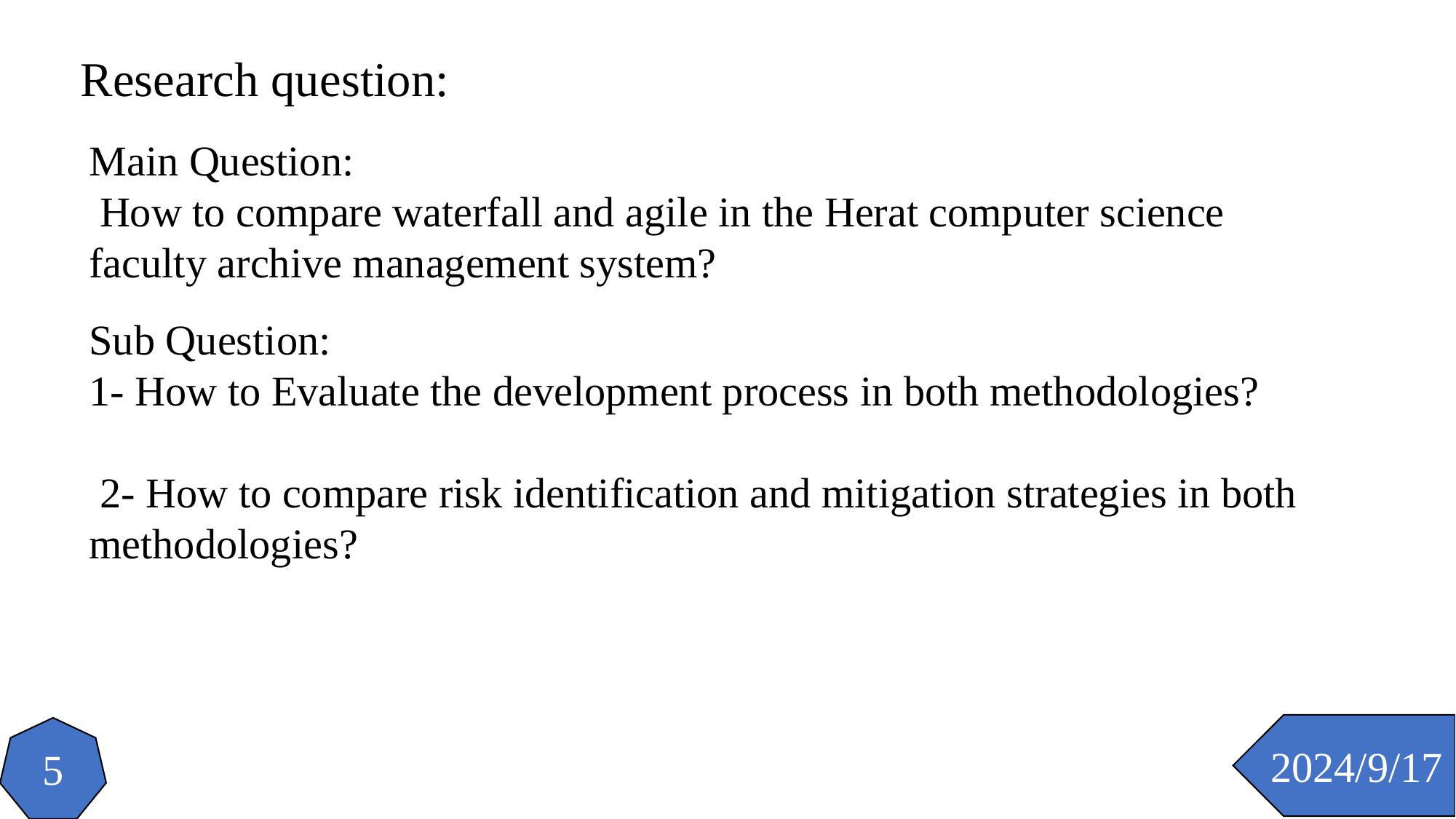

Research question:
Main Question:
 How to compare waterfall and agile in the Herat computer science faculty archive management system?
Sub Question:
1- How to Evaluate the development process in both methodologies?

 2- How to compare risk identification and mitigation strategies in both methodologies?
2024/9/17
5